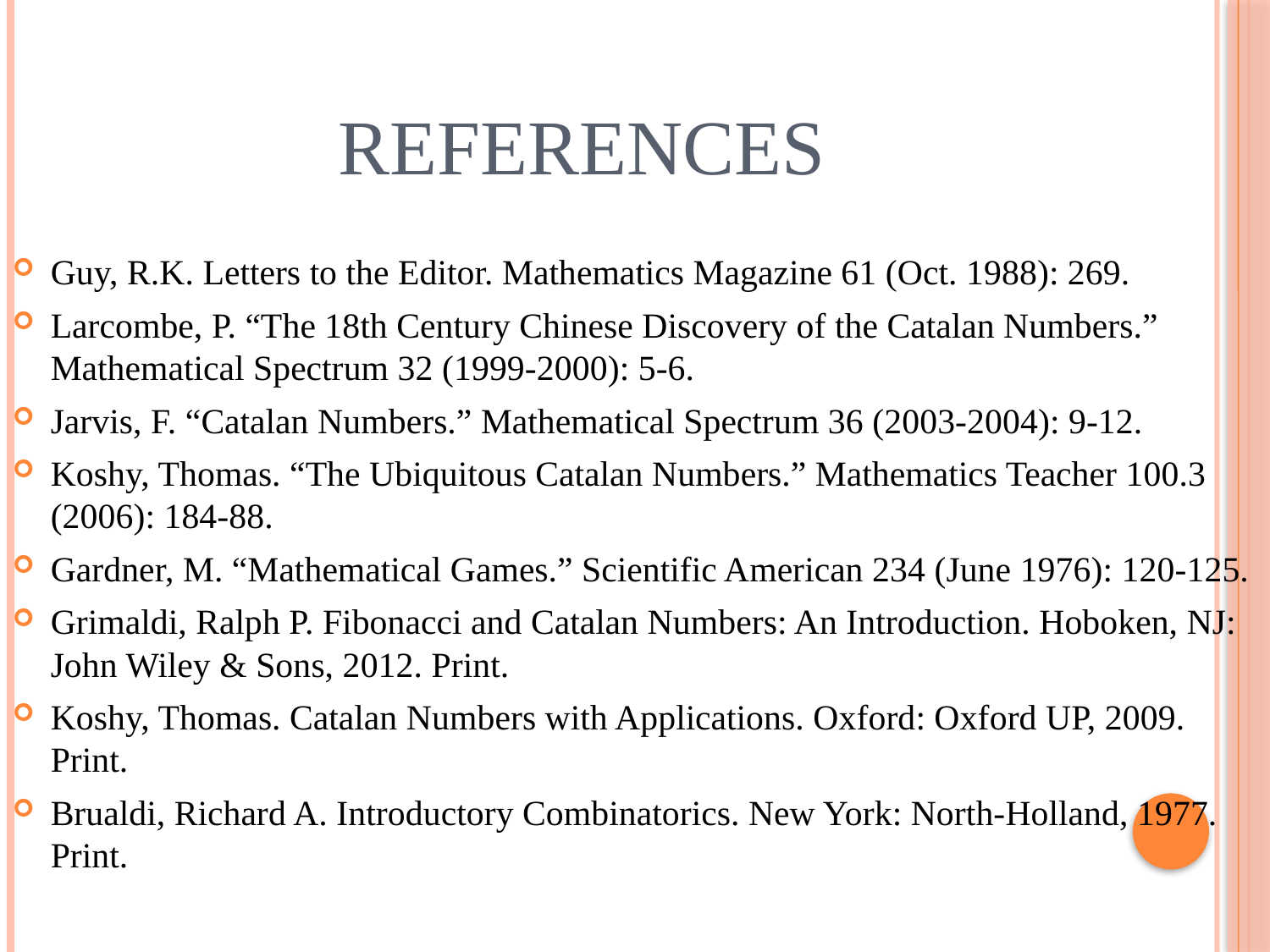

# References

Guy, R.K. Letters to the Editor. Mathematics Magazine 61 (Oct. 1988): 269.
Larcombe, P. “The 18th Century Chinese Discovery of the Catalan Numbers.” Mathematical Spectrum 32 (1999-2000): 5-6.
Jarvis, F. “Catalan Numbers.” Mathematical Spectrum 36 (2003-2004): 9-12.
Koshy, Thomas. “The Ubiquitous Catalan Numbers.” Mathematics Teacher 100.3 (2006): 184-88.
Gardner, M. “Mathematical Games.” Scientific American 234 (June 1976): 120-125.
Grimaldi, Ralph P. Fibonacci and Catalan Numbers: An Introduction. Hoboken, NJ: John Wiley & Sons, 2012. Print.
Koshy, Thomas. Catalan Numbers with Applications. Oxford: Oxford UP, 2009. Print.
Brualdi, Richard A. Introductory Combinatorics. New York: North-Holland, 1977. Print.